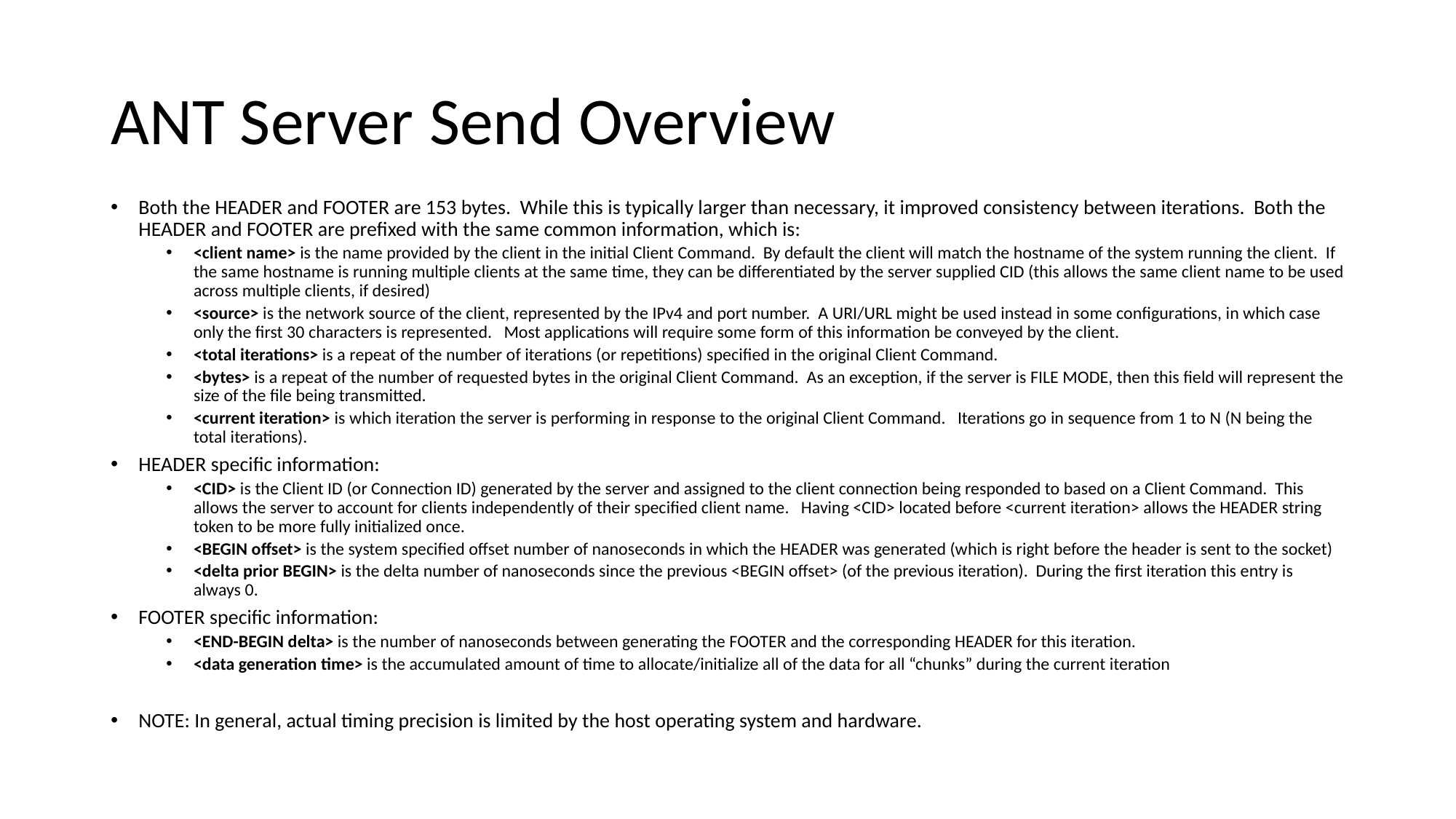

# ANT Server Send Overview
Both the HEADER and FOOTER are 153 bytes.  While this is typically larger than necessary, it improved consistency between iterations.  Both the HEADER and FOOTER are prefixed with the same common information, which is:
<client name> is the name provided by the client in the initial Client Command.  By default the client will match the hostname of the system running the client.  If the same hostname is running multiple clients at the same time, they can be differentiated by the server supplied CID (this allows the same client name to be used across multiple clients, if desired)
<source> is the network source of the client, represented by the IPv4 and port number.  A URI/URL might be used instead in some configurations, in which case only the first 30 characters is represented.   Most applications will require some form of this information be conveyed by the client.
<total iterations> is a repeat of the number of iterations (or repetitions) specified in the original Client Command.
<bytes> is a repeat of the number of requested bytes in the original Client Command.  As an exception, if the server is FILE MODE, then this field will represent the size of the file being transmitted.
<current iteration> is which iteration the server is performing in response to the original Client Command.   Iterations go in sequence from 1 to N (N being the total iterations).
HEADER specific information:
<CID> is the Client ID (or Connection ID) generated by the server and assigned to the client connection being responded to based on a Client Command.  This allows the server to account for clients independently of their specified client name.   Having <CID> located before <current iteration> allows the HEADER string token to be more fully initialized once.
<BEGIN offset> is the system specified offset number of nanoseconds in which the HEADER was generated (which is right before the header is sent to the socket)
<delta prior BEGIN> is the delta number of nanoseconds since the previous <BEGIN offset> (of the previous iteration).  During the first iteration this entry is always 0.
FOOTER specific information:
<END-BEGIN delta> is the number of nanoseconds between generating the FOOTER and the corresponding HEADER for this iteration.
<data generation time> is the accumulated amount of time to allocate/initialize all of the data for all “chunks” during the current iteration

NOTE: In general, actual timing precision is limited by the host operating system and hardware.